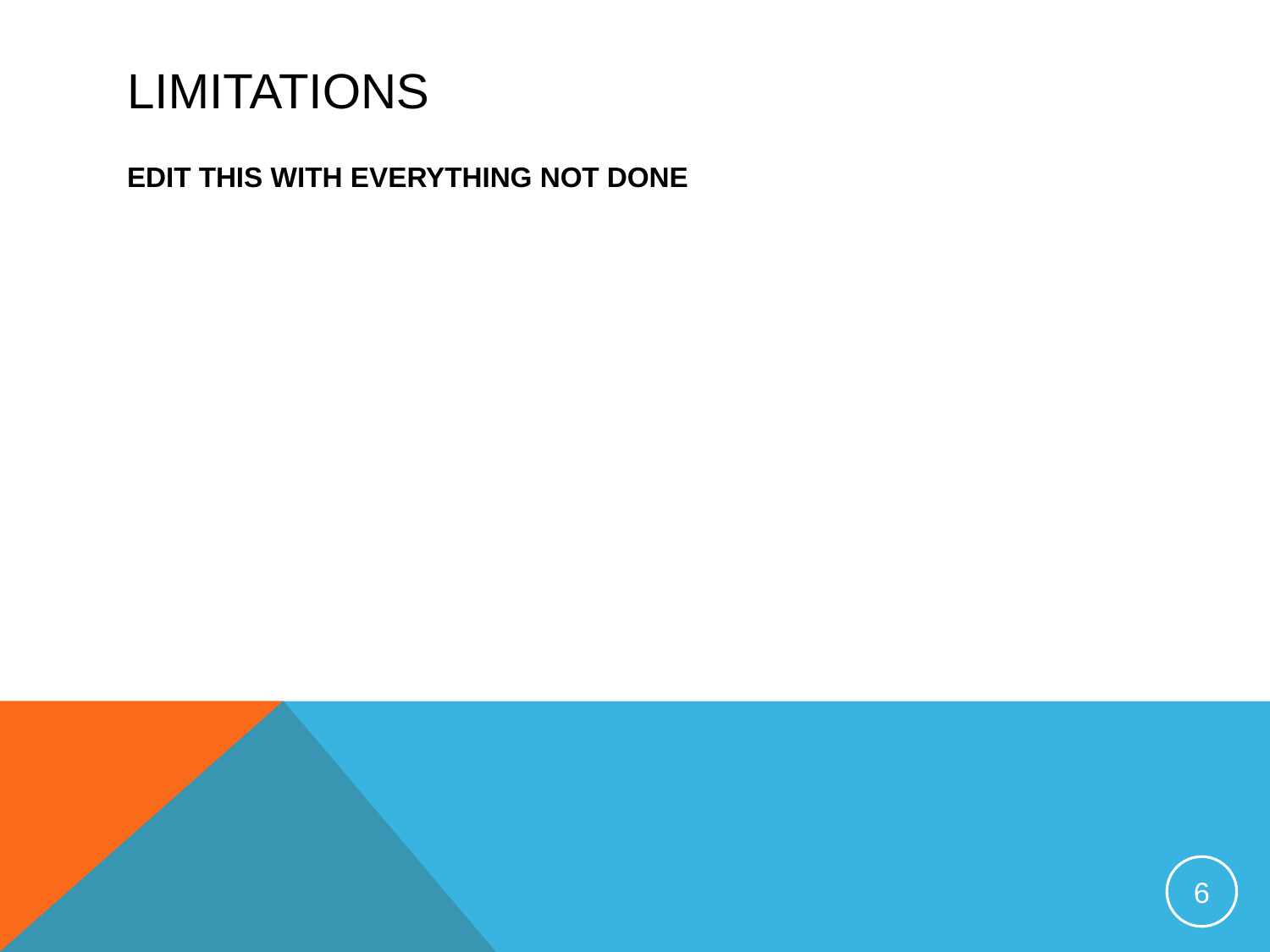

# Limitations
EDIT THIS WITH EVERYTHING NOT DONE
6